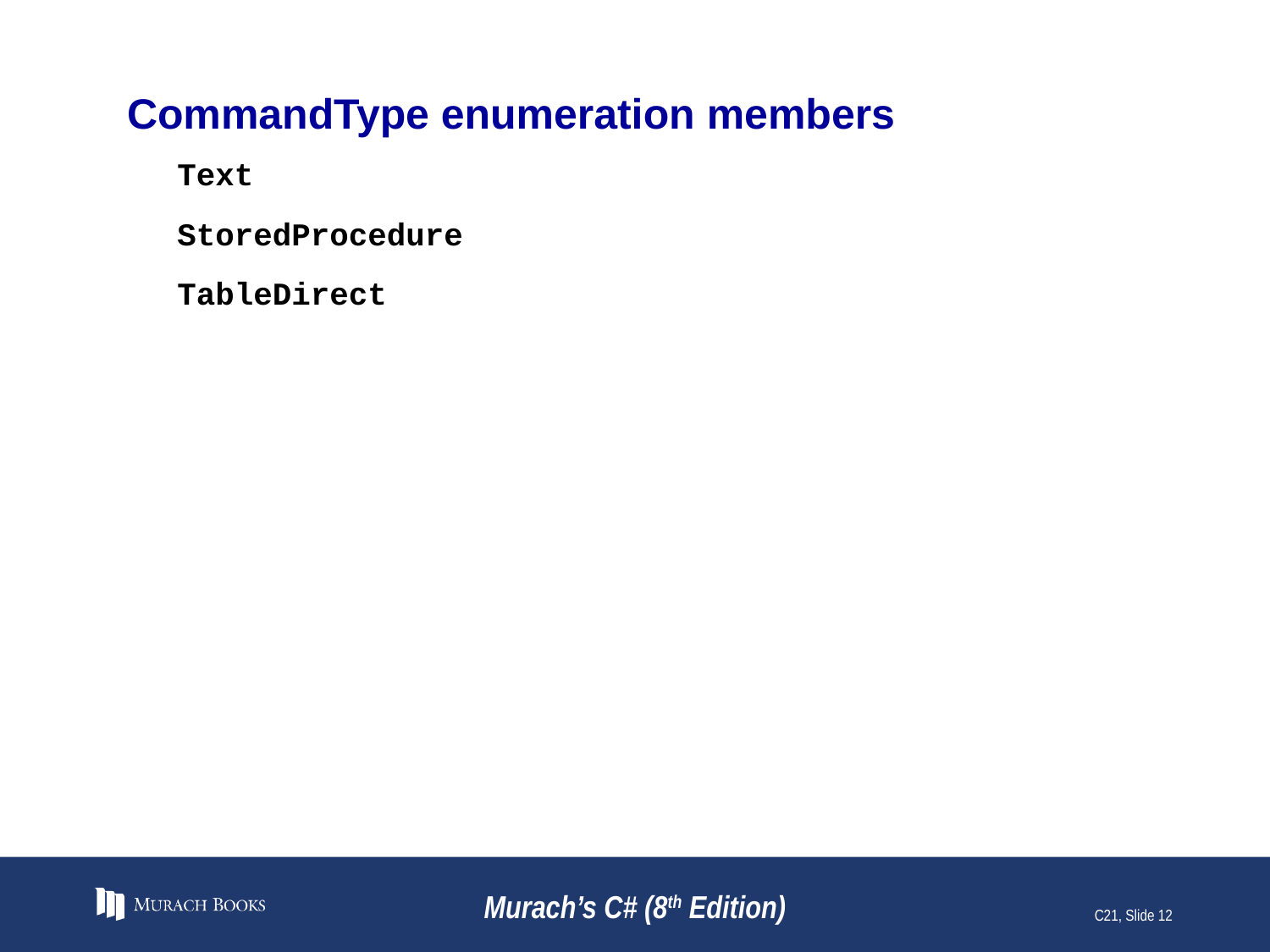

# CommandType enumeration members
Text
StoredProcedure
TableDirect

Murach’s C# (8th Edition)

C21, Slide 12